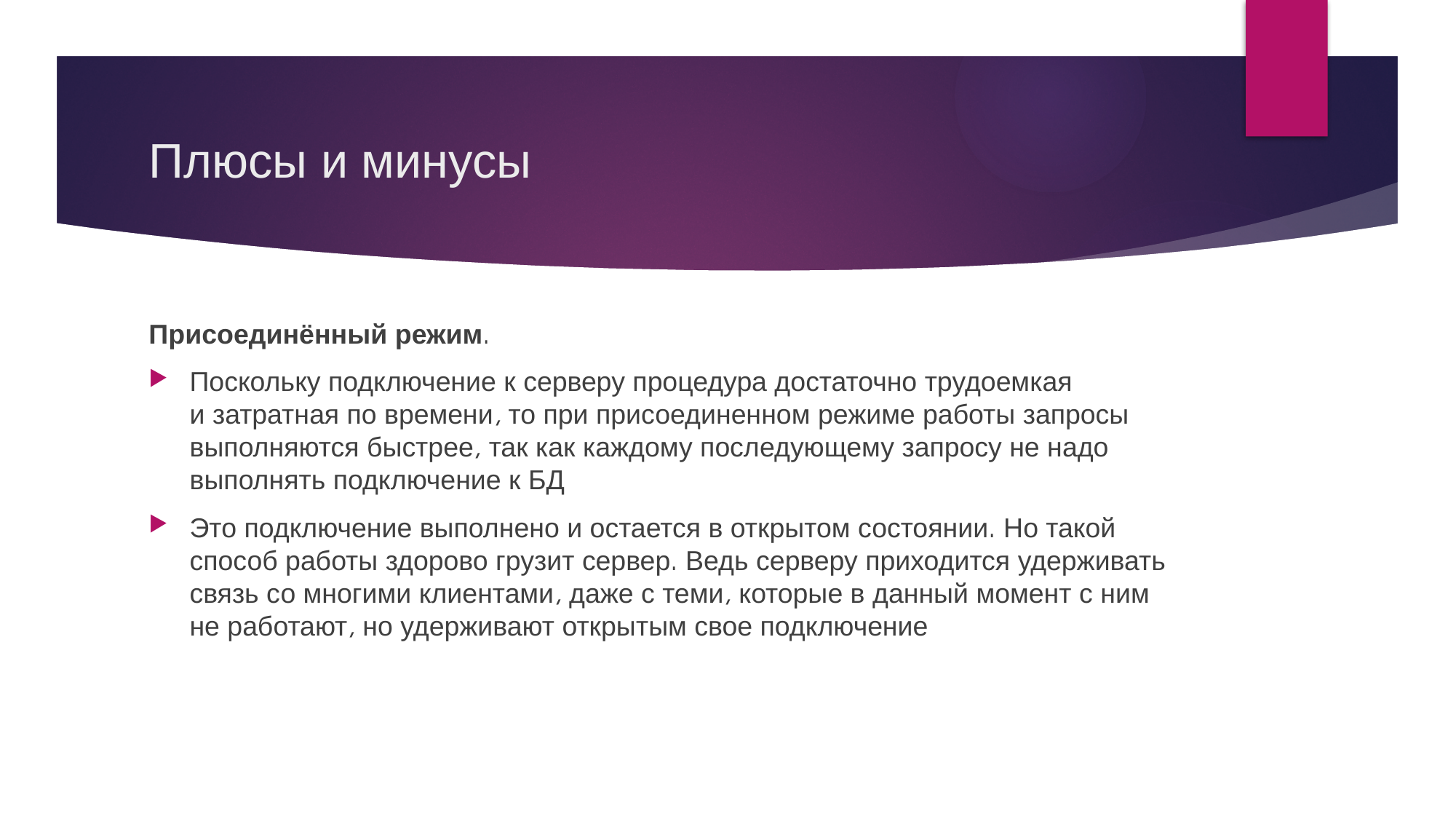

# Плюсы и минусы
Присоединённый режим.
Поскольку подключение к серверу процедура достаточно трудоемкая и затратная по времени, то при присоединенном режиме работы запросы выполняются быстрее, так как каждому последующему запросу не надо выполнять подключение к БД
Это подключение выполнено и остается в открытом состоянии. Но такой способ работы здорово грузит сервер. Ведь серверу приходится удерживать связь со многими клиентами, даже с теми, которые в данный момент с ним не работают, но удерживают открытым свое подключение